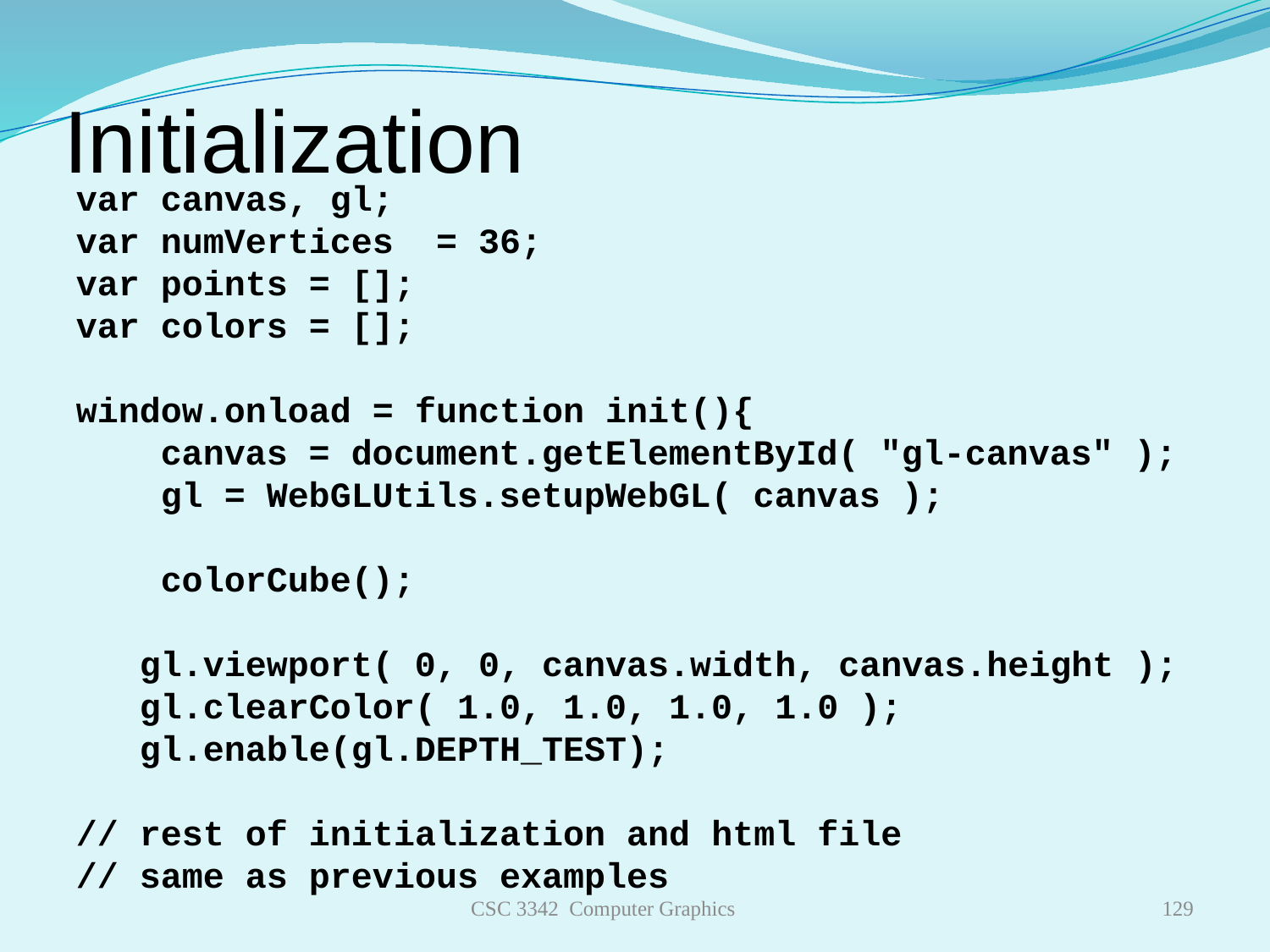

# Initialization
var canvas, gl;
var numVertices  = 36;
var points = [];
var colors = [];

window.onload = function init(){
    canvas = document.getElementById( "gl-canvas" );
    gl = WebGLUtils.setupWebGL( canvas );

    colorCube();

   gl.viewport( 0, 0, canvas.width, canvas.height );
   gl.clearColor( 1.0, 1.0, 1.0, 1.0 );
   gl.enable(gl.DEPTH_TEST);

// rest of initialization and html file
// same as previous examples

CSC 3342  Computer Graphics
129